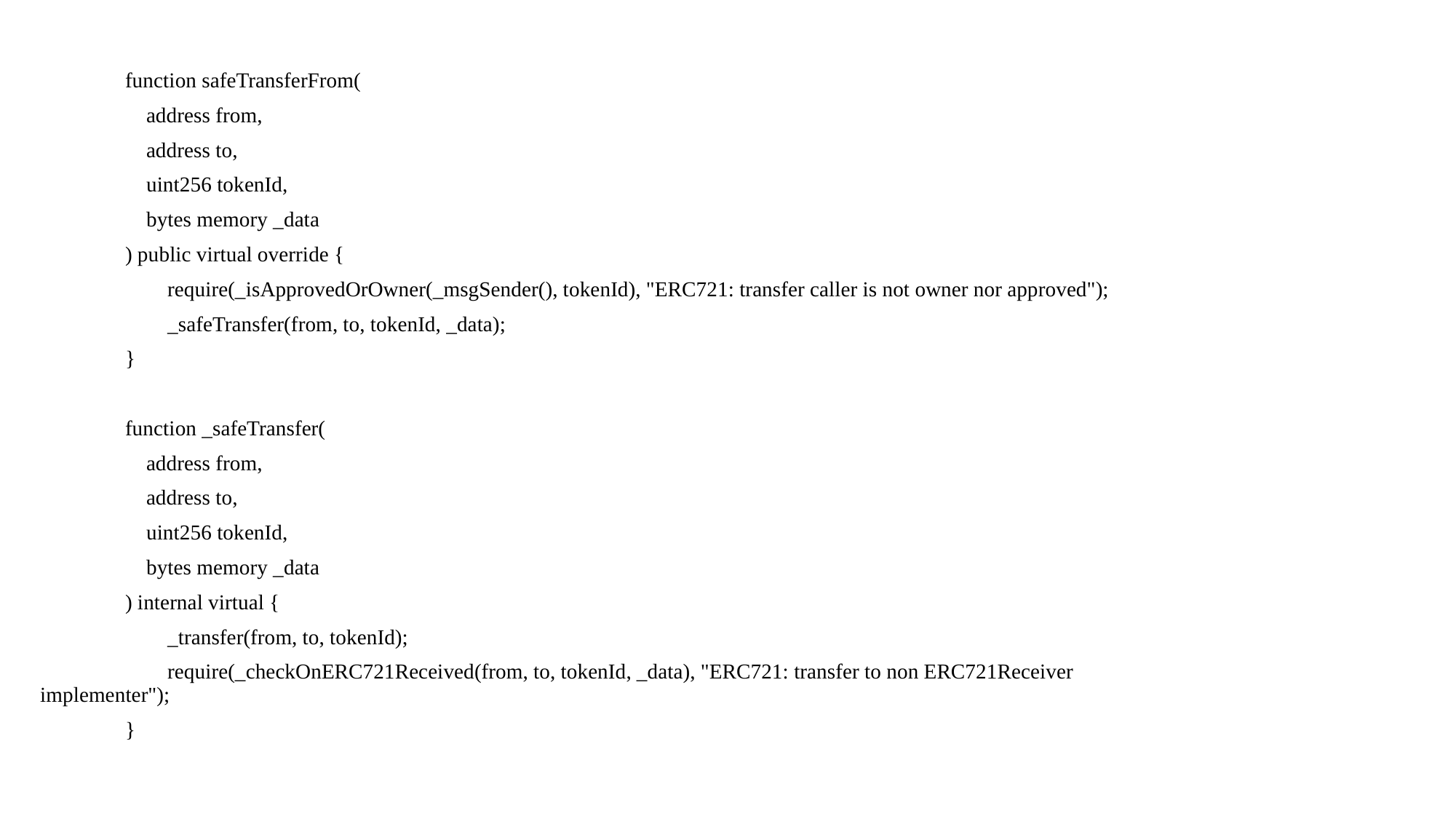

function safeTransferFrom(
        	    address from,
        	    address to,
        	    uint256 tokenId,
        	    bytes memory _data
   	) public virtual override {
        	        require(_isApprovedOrOwner(_msgSender(), tokenId), "ERC721: transfer caller is not owner nor approved");
        	        _safeTransfer(from, to, tokenId, _data);
   	}

	function _safeTransfer(
        	    address from,
        	    address to,
        	    uint256 tokenId,
        	    bytes memory _data
    	) internal virtual {
        	        _transfer(from, to, tokenId);
        	        require(_checkOnERC721Received(from, to, tokenId, _data), "ERC721: transfer to non ERC721Receiver 	                          	            implementer");
    	}